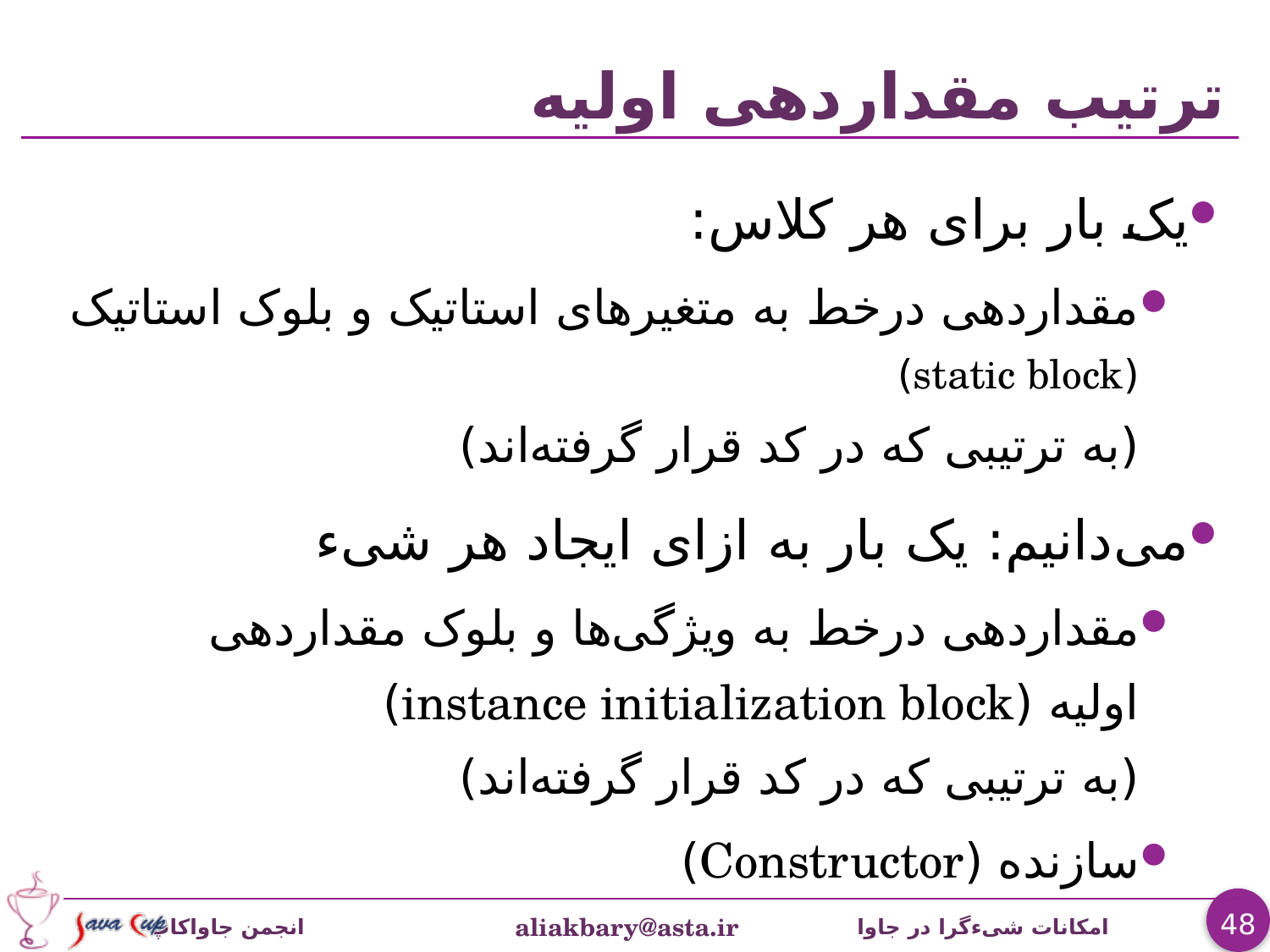

# ترتیب مقداردهی اولیه
یک بار برای هر کلاس:
مقداردهی درخط به متغیرهای استاتیک و بلوک استاتیک (static block)
(به ترتیبی که در کد قرار گرفته‌اند)
می‌دانیم: یک بار به ازای ایجاد هر شیء
مقداردهی درخط به ويژگی‌ها و بلوک مقداردهی
اولیه (instance initialization block)
(به ترتیبی که در کد قرار گرفته‌اند)
سازنده (Constructor)